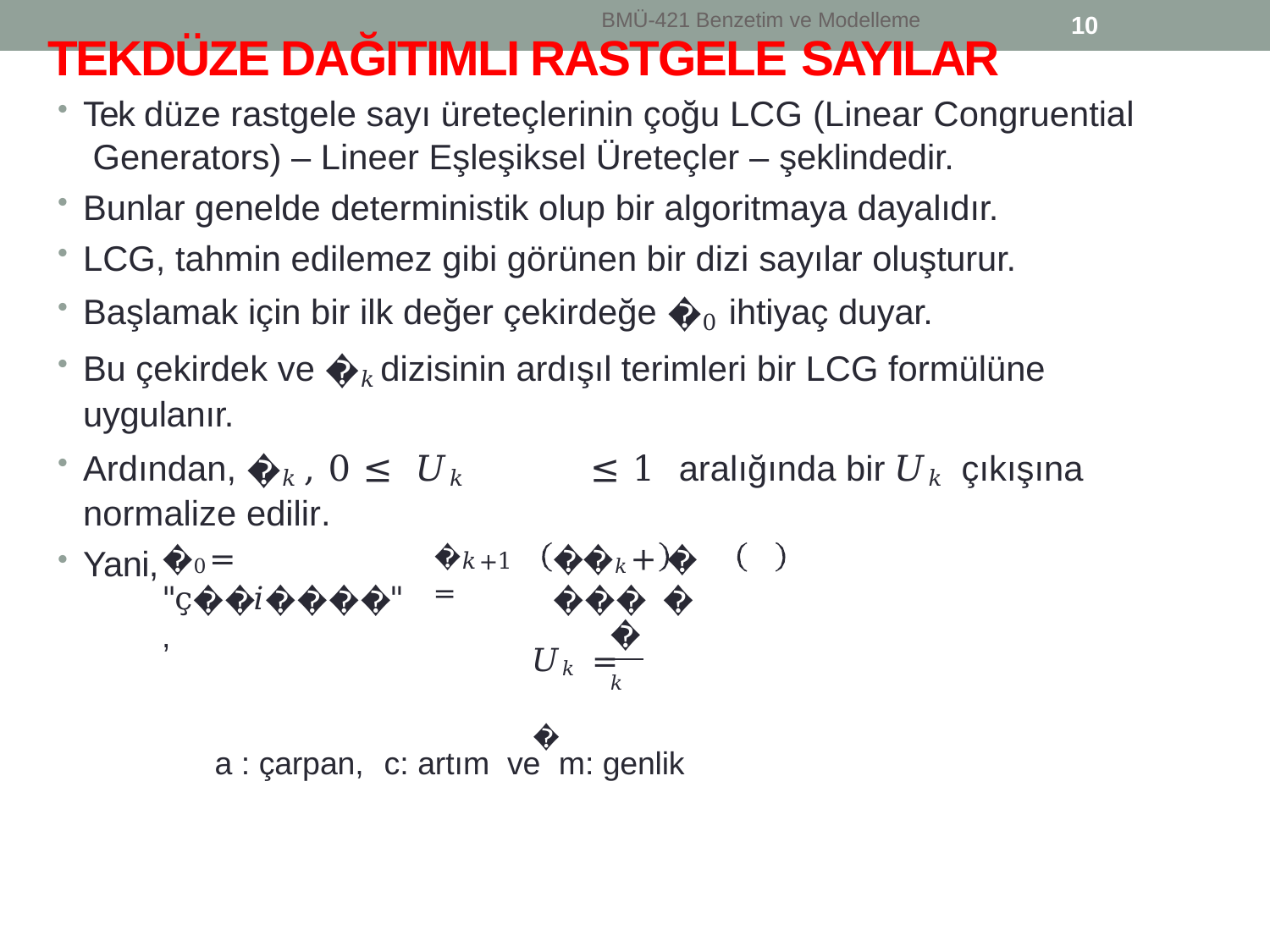

10
BMÜ-421 Benzetim ve Modelleme
TEKDÜZE DAĞITIMLI RASTGELE SAYILAR
Tek düze rastgele sayı üreteçlerinin çoğu LCG (Linear Congruential  Generators) – Lineer Eşleşiksel Üreteçler – şeklindedir.
Bunlar genelde deterministik olup bir algoritmaya dayalıdır.
LCG, tahmin edilemez gibi görünen bir dizi sayılar oluşturur.
Başlamak için bir ilk değer çekirdeğe �0   ihtiyaç duyar.
Bu çekirdek ve �𝑘 dizisinin ardışıl terimleri bir LCG formülüne  uygulanır.
Ardından, �𝑘, 0 ≤  𝑈𝑘	≤ 1  aralığında bir 𝑈𝑘  çıkışına normalize edilir.
Yani,
�0 =  "ç��𝑖����" ,
��𝑘 + �  ��� �
�𝑘+1   =

�𝑘
𝑈𝑘  =   �

a : çarpan,	c: artım	ve	m: genlik